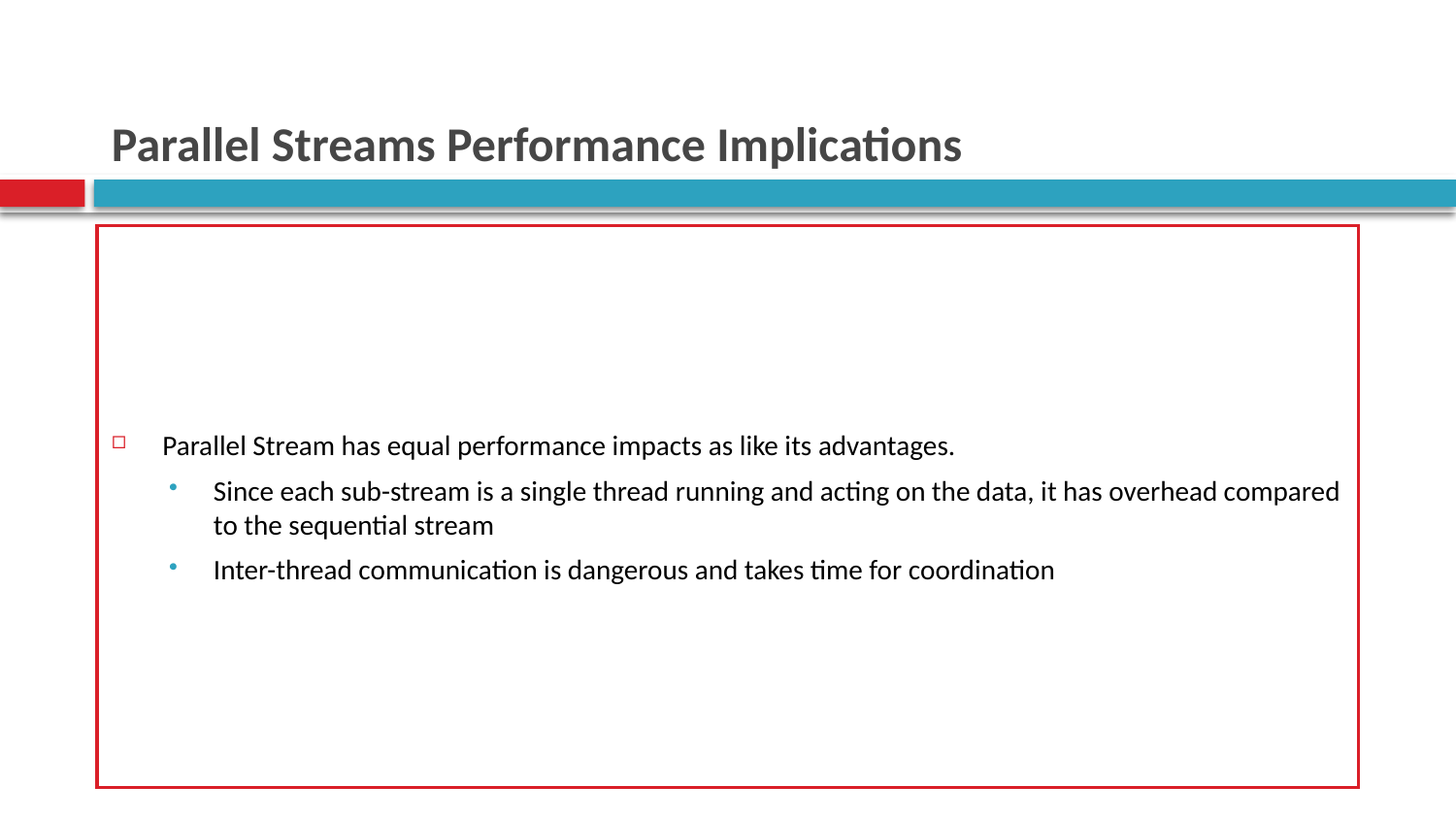

# Parallel Streams Performance Implications
Parallel Stream has equal performance impacts as like its advantages.
Since each sub-stream is a single thread running and acting on the data, it has overhead compared to the sequential stream
Inter-thread communication is dangerous and takes time for coordination